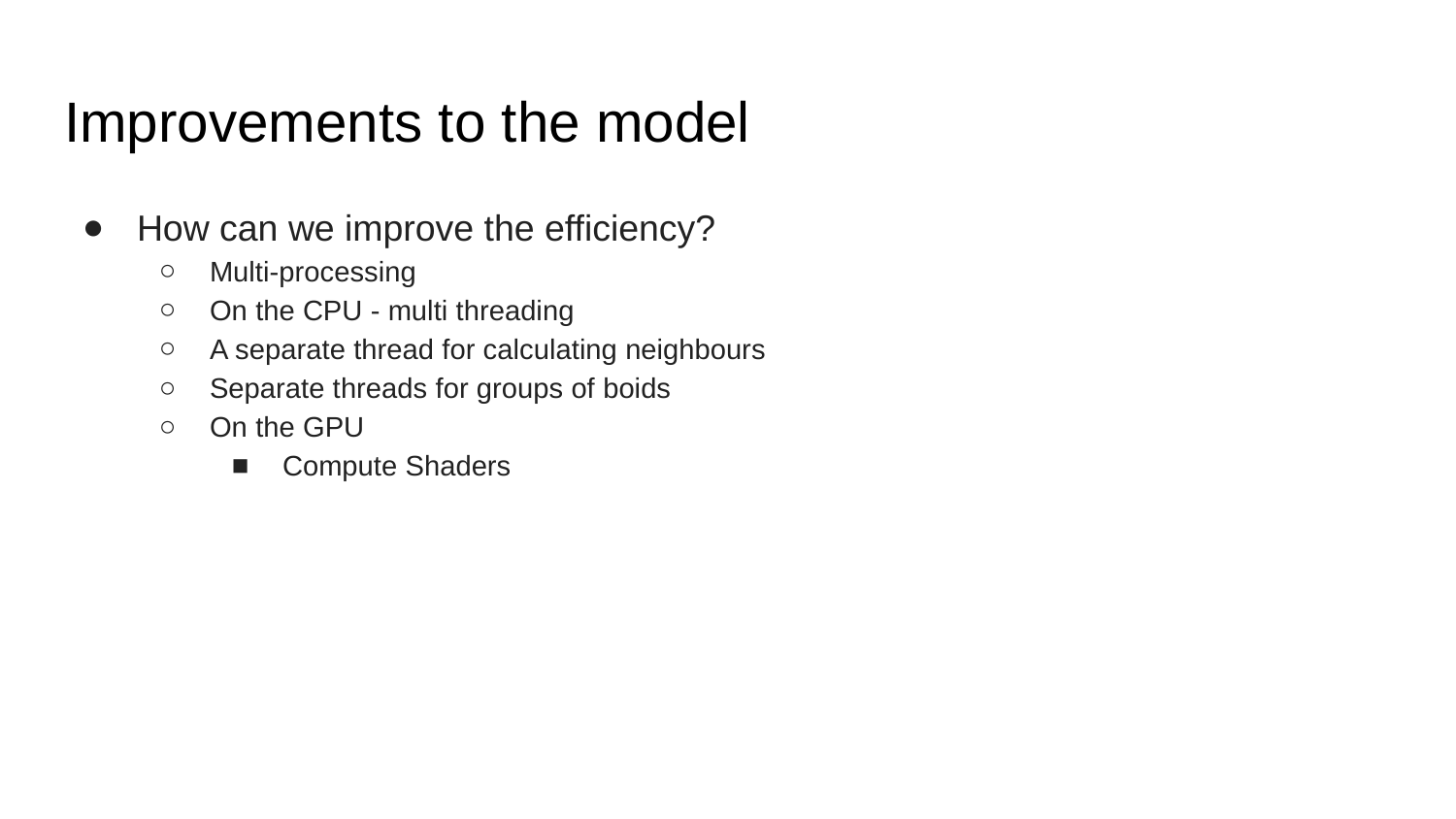

# Improvements to the model
How can we improve the efficiency?
Multi-processing
On the CPU - multi threading
A separate thread for calculating neighbours
Separate threads for groups of boids
On the GPU
Compute Shaders